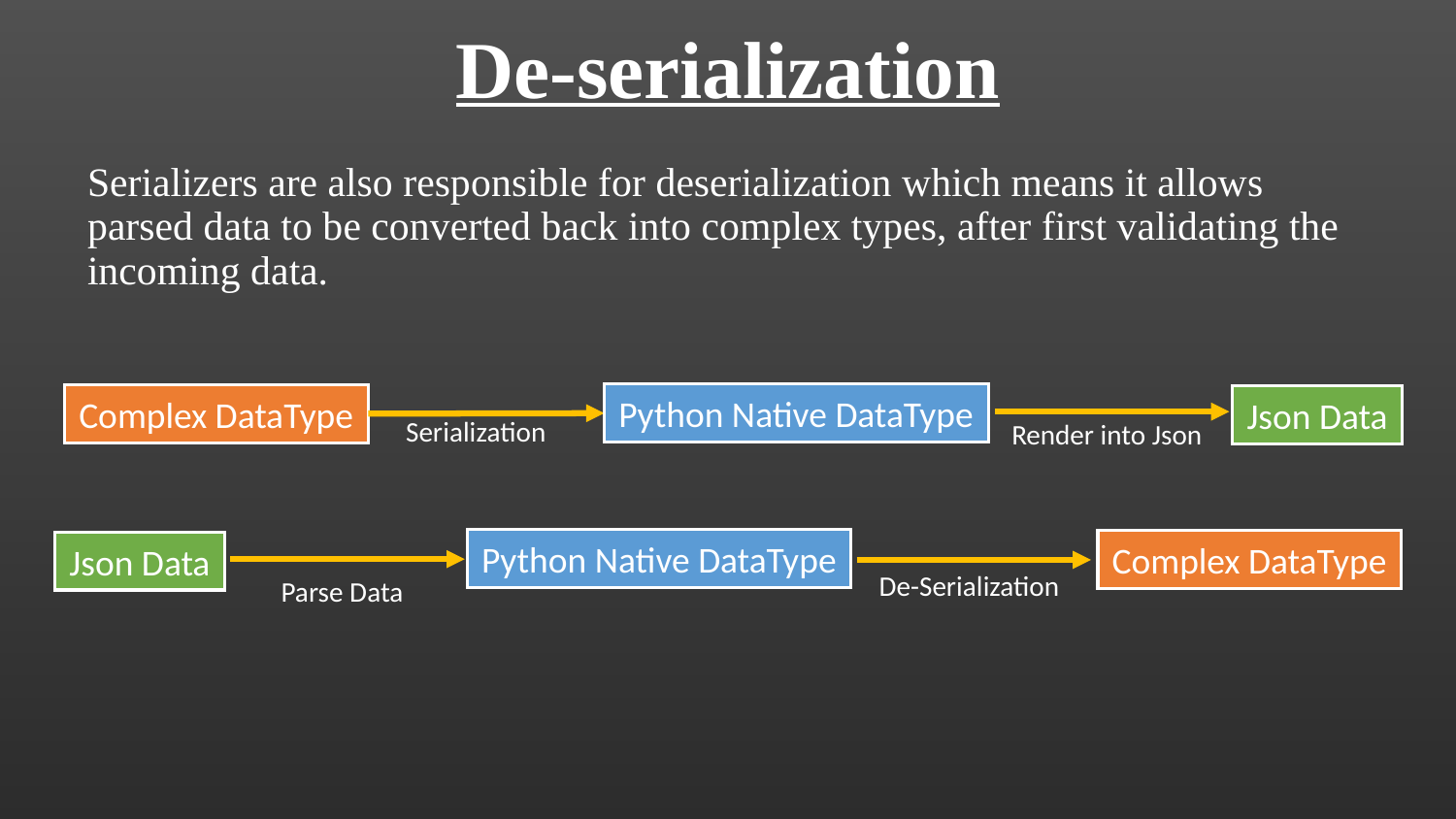

# De-serialization
Serializers are also responsible for deserialization which means it allows parsed data to be converted back into complex types, after first validating the incoming data.
Python Native DataType
Complex DataType
Json Data
Serialization
Render into Json
Python Native DataType
Complex DataType
Json Data
De-Serialization
Parse Data